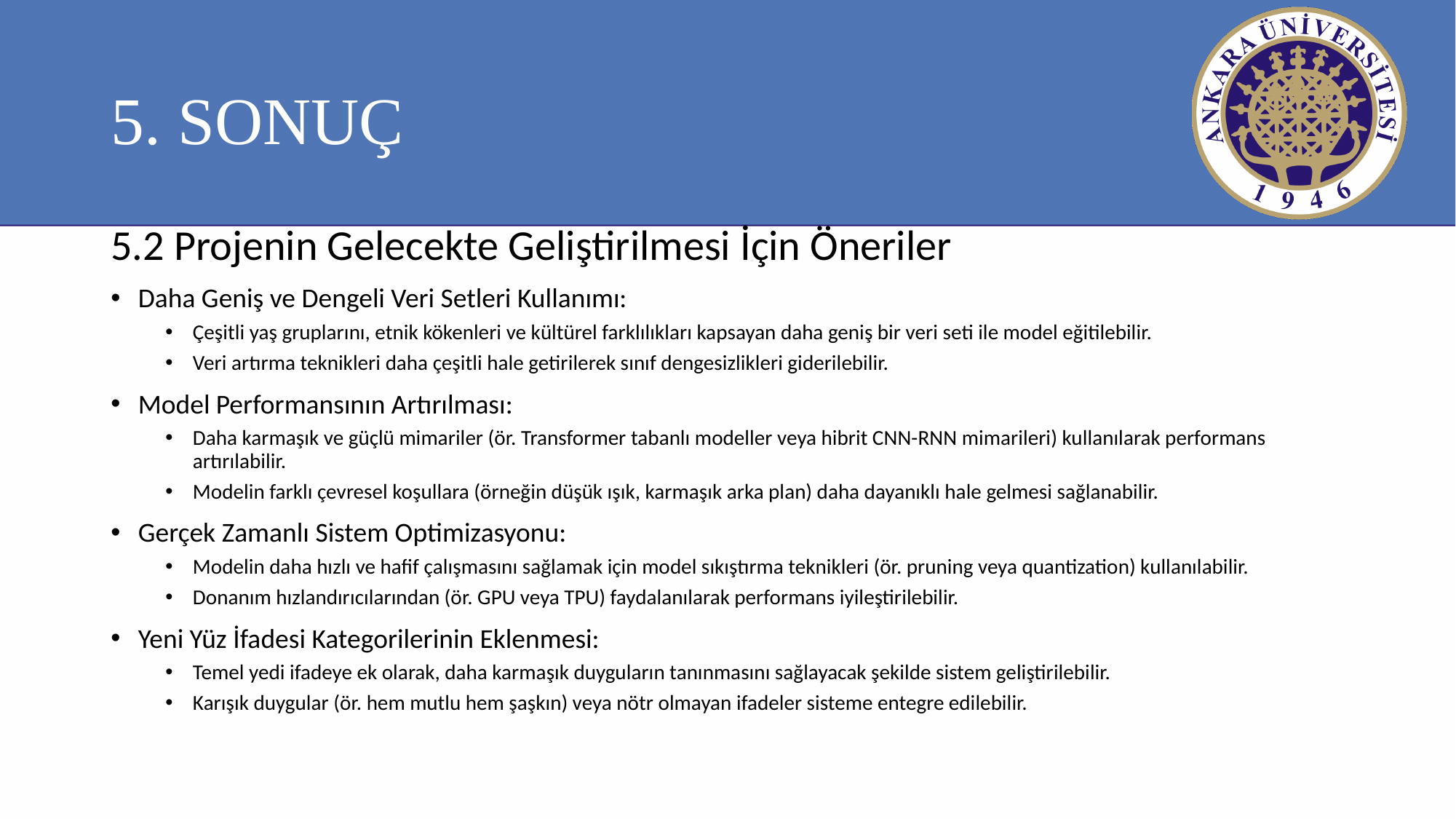

# 5. SONUÇ
5.2 Projenin Gelecekte Geliştirilmesi İçin Öneriler
Daha Geniş ve Dengeli Veri Setleri Kullanımı:
Çeşitli yaş gruplarını, etnik kökenleri ve kültürel farklılıkları kapsayan daha geniş bir veri seti ile model eğitilebilir.
Veri artırma teknikleri daha çeşitli hale getirilerek sınıf dengesizlikleri giderilebilir.
Model Performansının Artırılması:
Daha karmaşık ve güçlü mimariler (ör. Transformer tabanlı modeller veya hibrit CNN-RNN mimarileri) kullanılarak performans artırılabilir.
Modelin farklı çevresel koşullara (örneğin düşük ışık, karmaşık arka plan) daha dayanıklı hale gelmesi sağlanabilir.
Gerçek Zamanlı Sistem Optimizasyonu:
Modelin daha hızlı ve hafif çalışmasını sağlamak için model sıkıştırma teknikleri (ör. pruning veya quantization) kullanılabilir.
Donanım hızlandırıcılarından (ör. GPU veya TPU) faydalanılarak performans iyileştirilebilir.
Yeni Yüz İfadesi Kategorilerinin Eklenmesi:
Temel yedi ifadeye ek olarak, daha karmaşık duyguların tanınmasını sağlayacak şekilde sistem geliştirilebilir.
Karışık duygular (ör. hem mutlu hem şaşkın) veya nötr olmayan ifadeler sisteme entegre edilebilir.